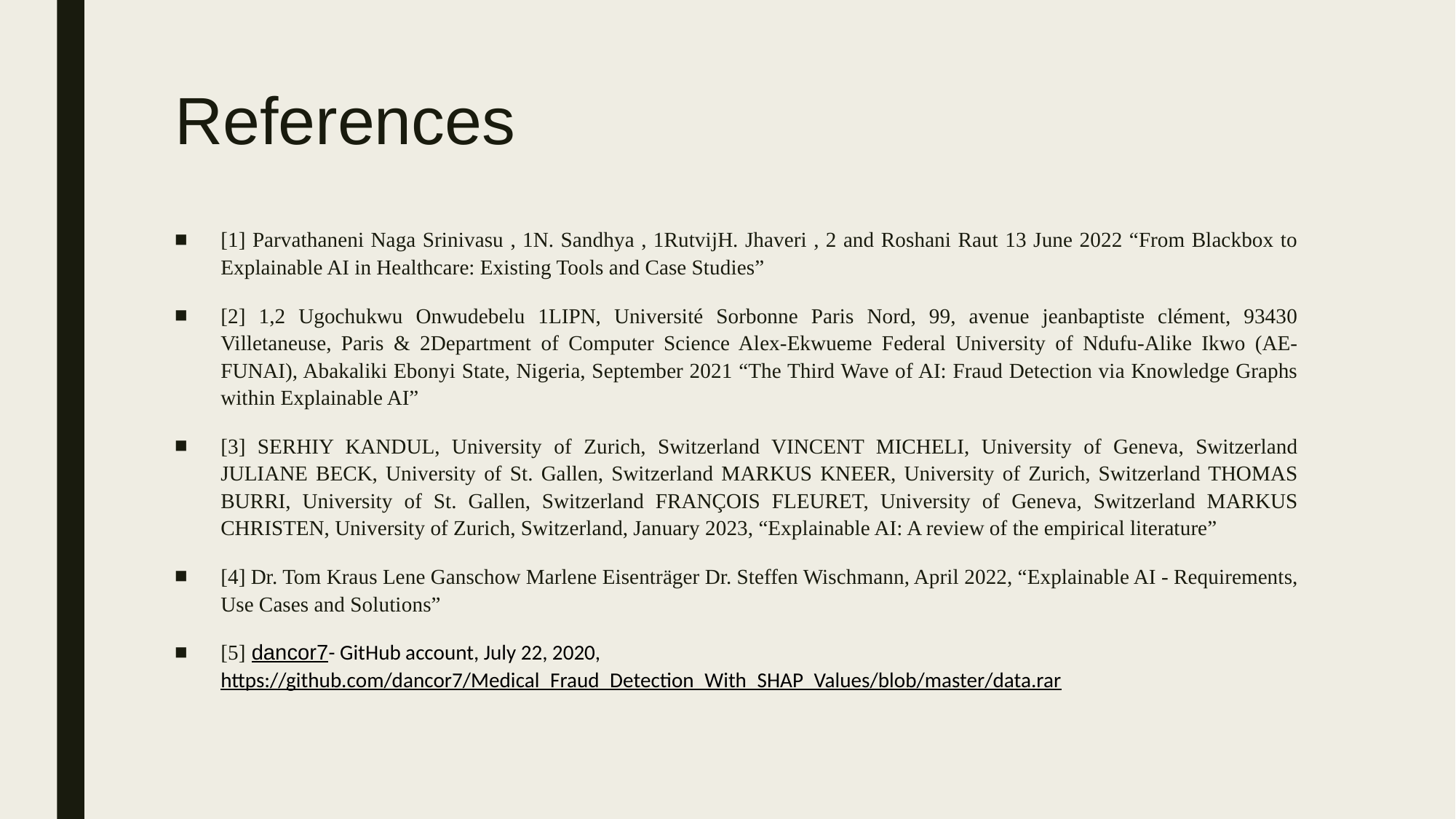

# References

[1] Parvathaneni Naga Srinivasu , 1N. Sandhya , 1RutvijH. Jhaveri , 2 and Roshani Raut 13 June 2022 “From Blackbox to Explainable AI in Healthcare: Existing Tools and Case Studies”
[2] 1,2 Ugochukwu Onwudebelu 1LIPN, Université Sorbonne Paris Nord, 99, avenue jeanbaptiste clément, 93430 Villetaneuse, Paris & 2Department of Computer Science Alex-Ekwueme Federal University of Ndufu-Alike Ikwo (AE-FUNAI), Abakaliki Ebonyi State, Nigeria, September 2021 “The Third Wave of AI: Fraud Detection via Knowledge Graphs within Explainable AI”
[3] SERHIY KANDUL, University of Zurich, Switzerland VINCENT MICHELI, University of Geneva, Switzerland JULIANE BECK, University of St. Gallen, Switzerland MARKUS KNEER, University of Zurich, Switzerland THOMAS BURRI, University of St. Gallen, Switzerland FRANÇOIS FLEURET, University of Geneva, Switzerland MARKUS CHRISTEN, University of Zurich, Switzerland, January 2023, “Explainable AI: A review of the empirical literature”
[4] Dr. Tom Kraus Lene Ganschow Marlene Eisenträger Dr. Steffen Wischmann, April 2022, “Explainable AI - Requirements, Use Cases and Solutions”
[5] dancor7- GitHub account, July 22, 2020, https://github.com/dancor7/Medical_Fraud_Detection_With_SHAP_Values/blob/master/data.rar